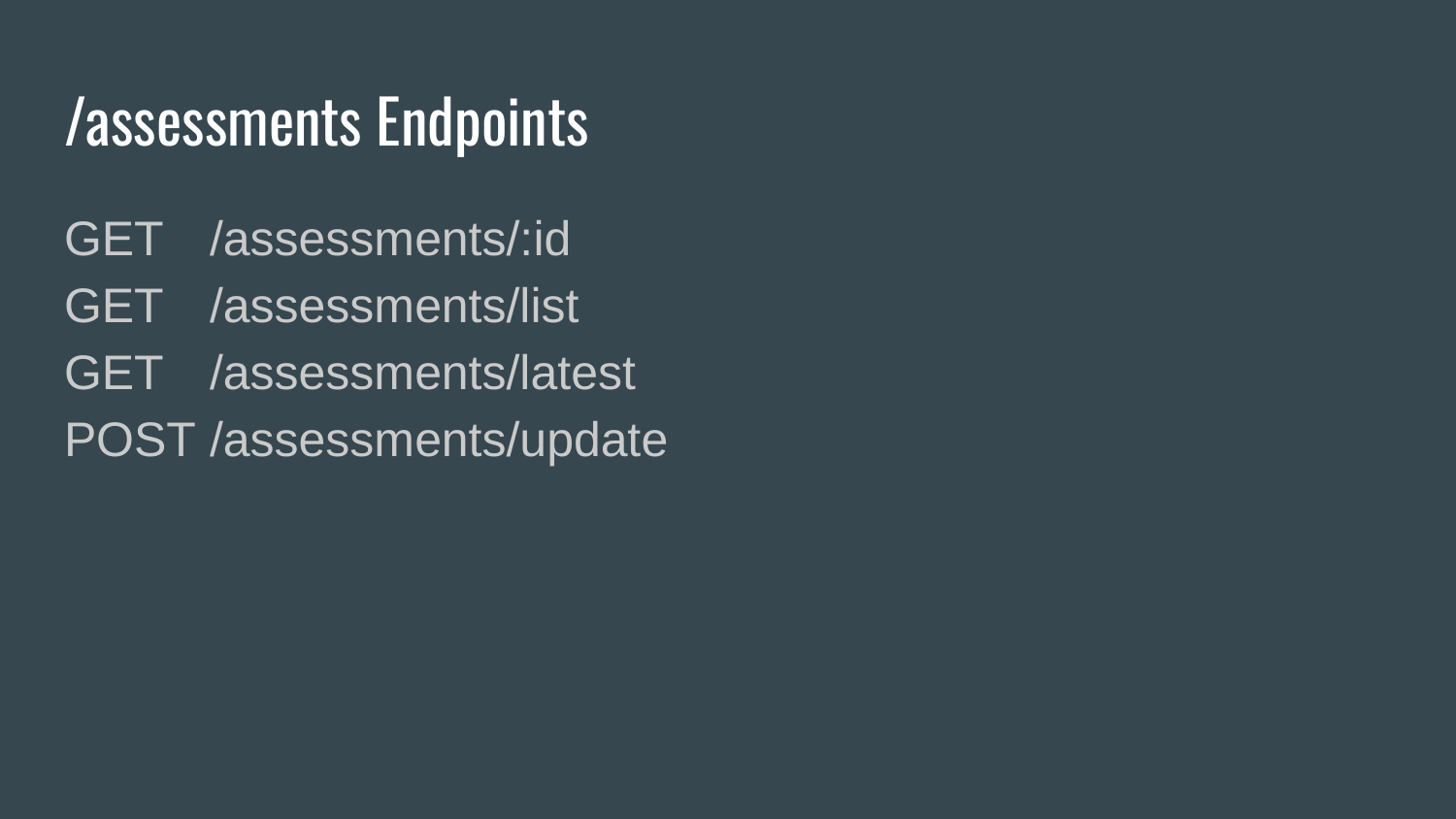

# /assessments Endpoints

GET	/assessments/:id
GET	/assessments/list
GET	/assessments/latest
POST	/assessments/update